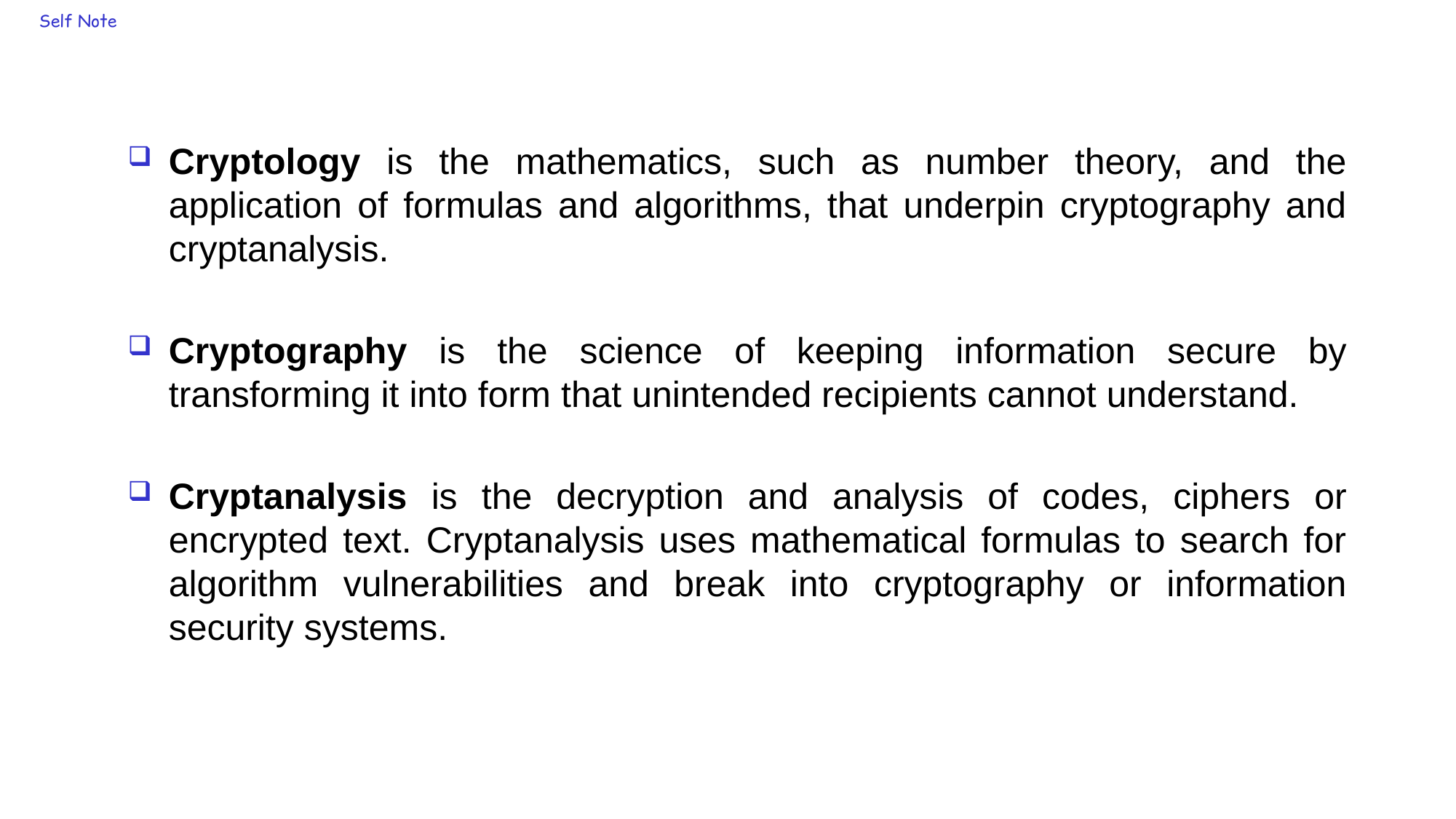

# Self Note
Cryptology is the mathematics, such as number theory, and the application of formulas and algorithms, that underpin cryptography and cryptanalysis.

Cryptography is the science of keeping information secure by transforming it into form that unintended recipients cannot understand.

Cryptanalysis is the decryption and analysis of codes, ciphers or encrypted text. Cryptanalysis uses mathematical formulas to search for algorithm vulnerabilities and break into cryptography or information security systems.